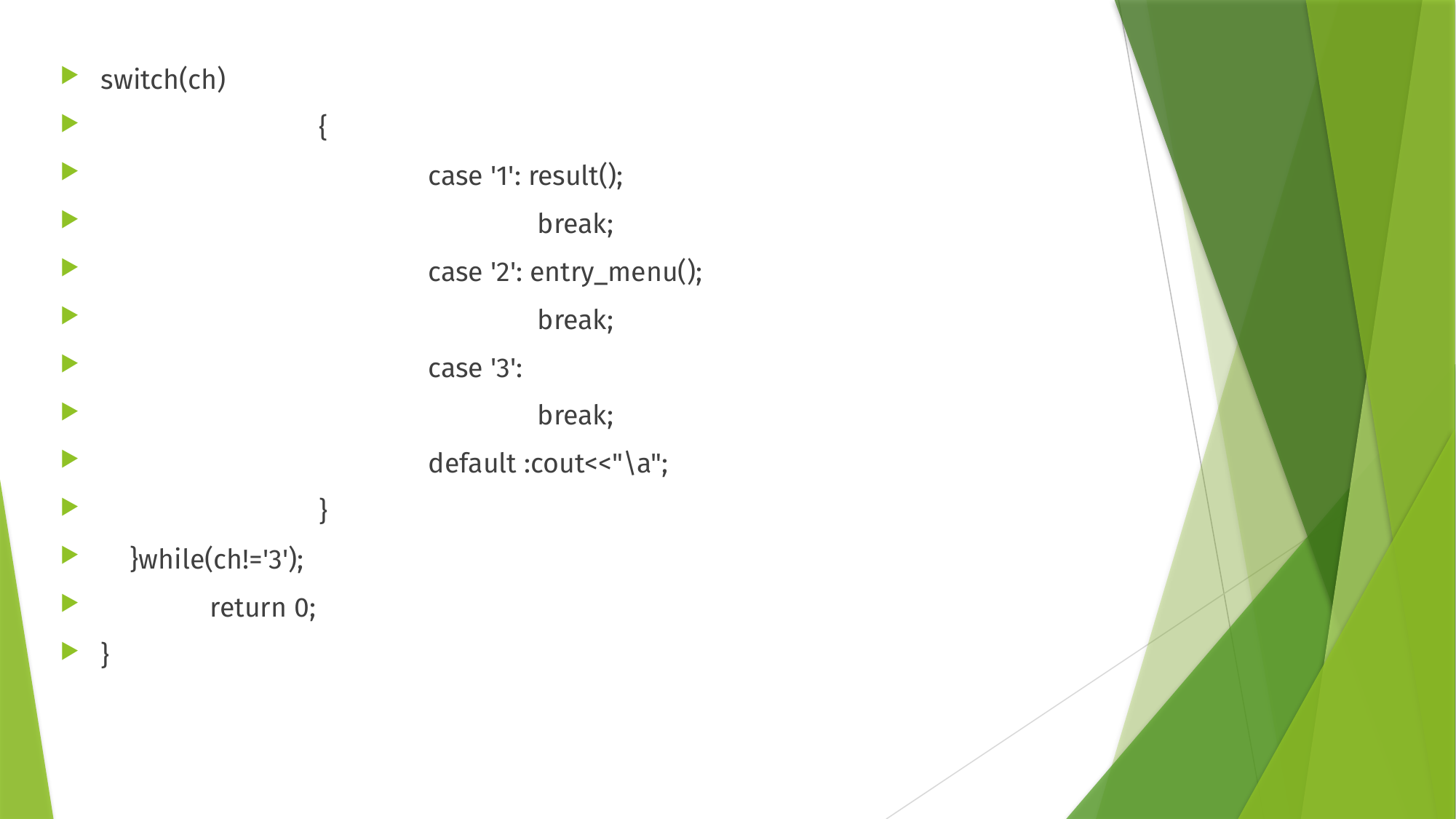

switch(ch)
		{
			case '1': result();
				break;
			case '2': entry_menu();
				break;
			case '3':
				break;
			default :cout<<"\a";
		}
    }while(ch!='3');
	return 0;
}